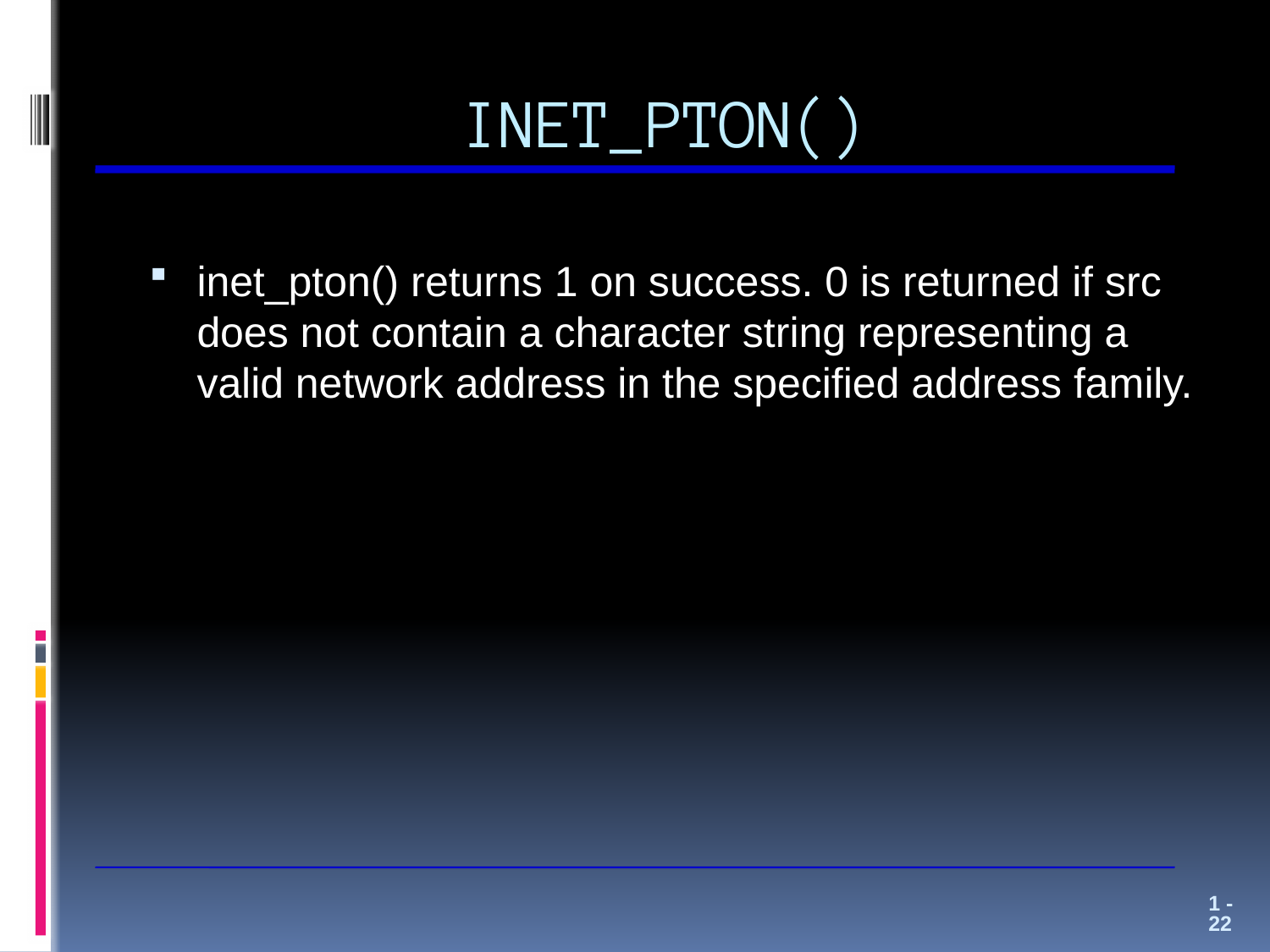

# INET_PTON()
inet_pton() returns 1 on success. 0 is returned if src does not contain a character string representing a valid network address in the specified address family.

1 - 22